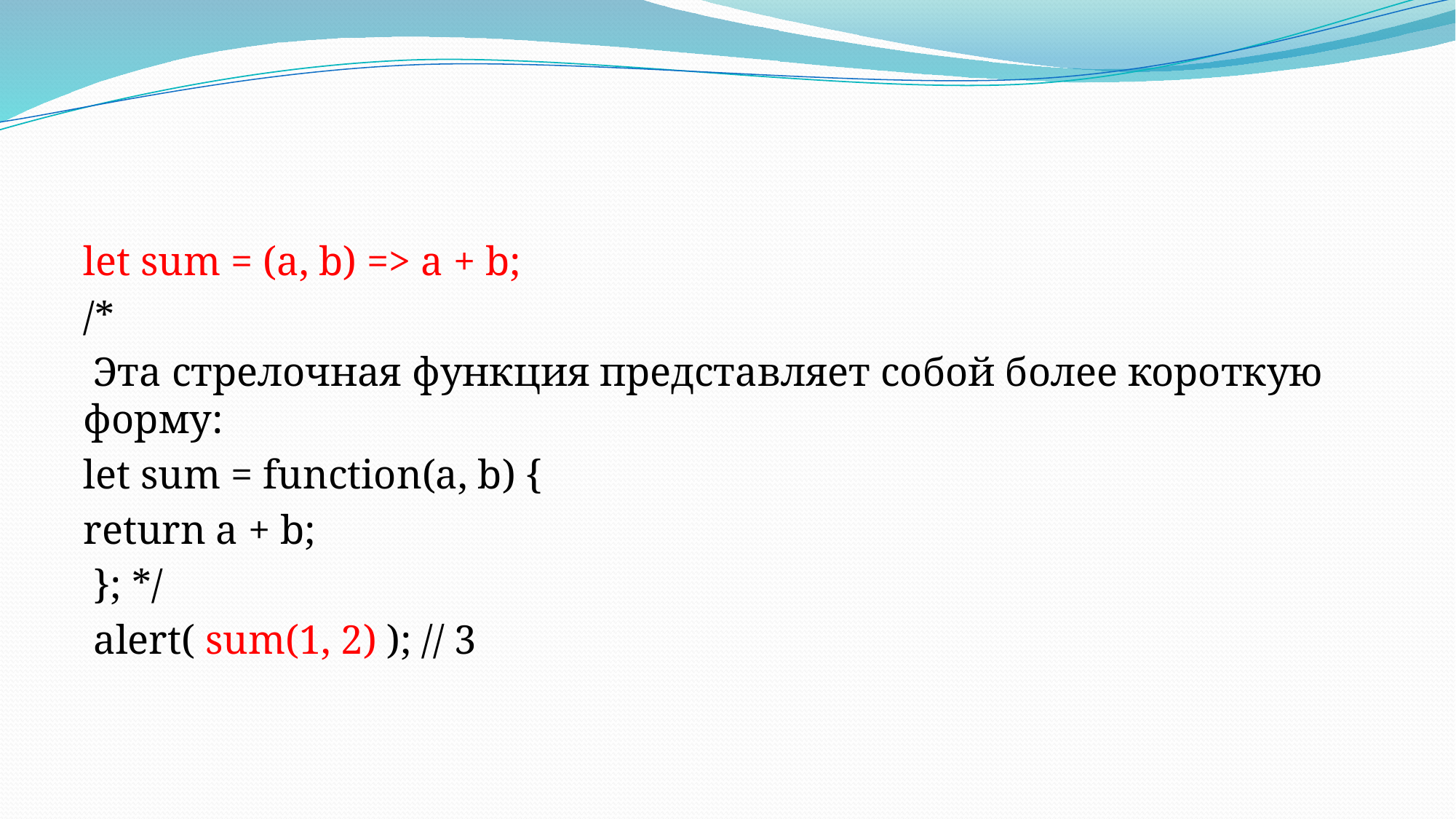

#
let sum = (a, b) => a + b;
/*
 Эта стрелочная функция представляет собой более короткую форму:
let sum = function(a, b) {
return a + b;
 }; */
 alert( sum(1, 2) ); // 3